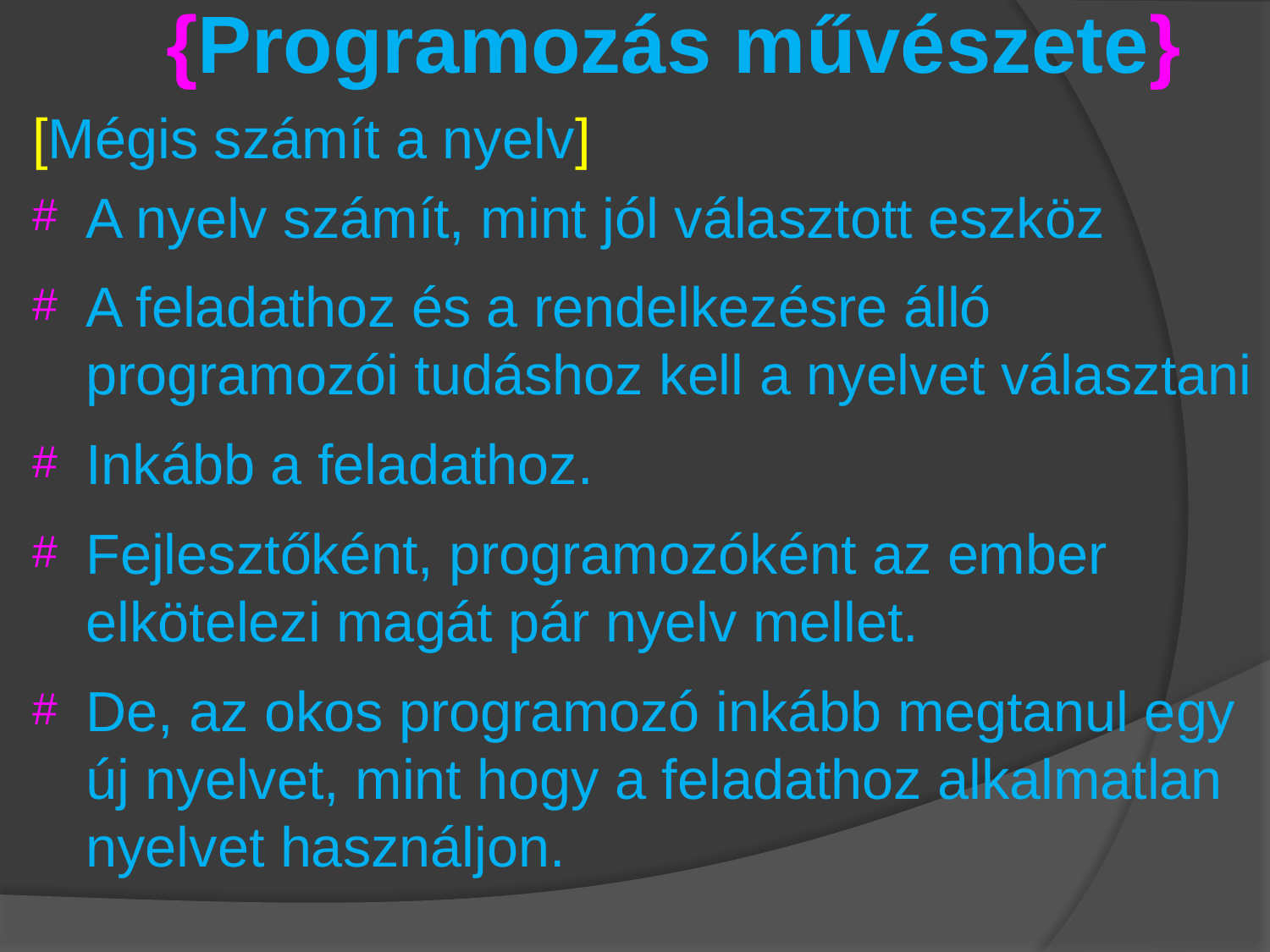

# {Programozás művészete}
[Mégis számít a nyelv]
A nyelv számít, mint jól választott eszköz
A feladathoz és a rendelkezésre álló programozói tudáshoz kell a nyelvet választani
Inkább a feladathoz.
Fejlesztőként, programozóként az ember elkötelezi magát pár nyelv mellet.
De, az okos programozó inkább megtanul egy új nyelvet, mint hogy a feladathoz alkalmatlan nyelvet használjon.